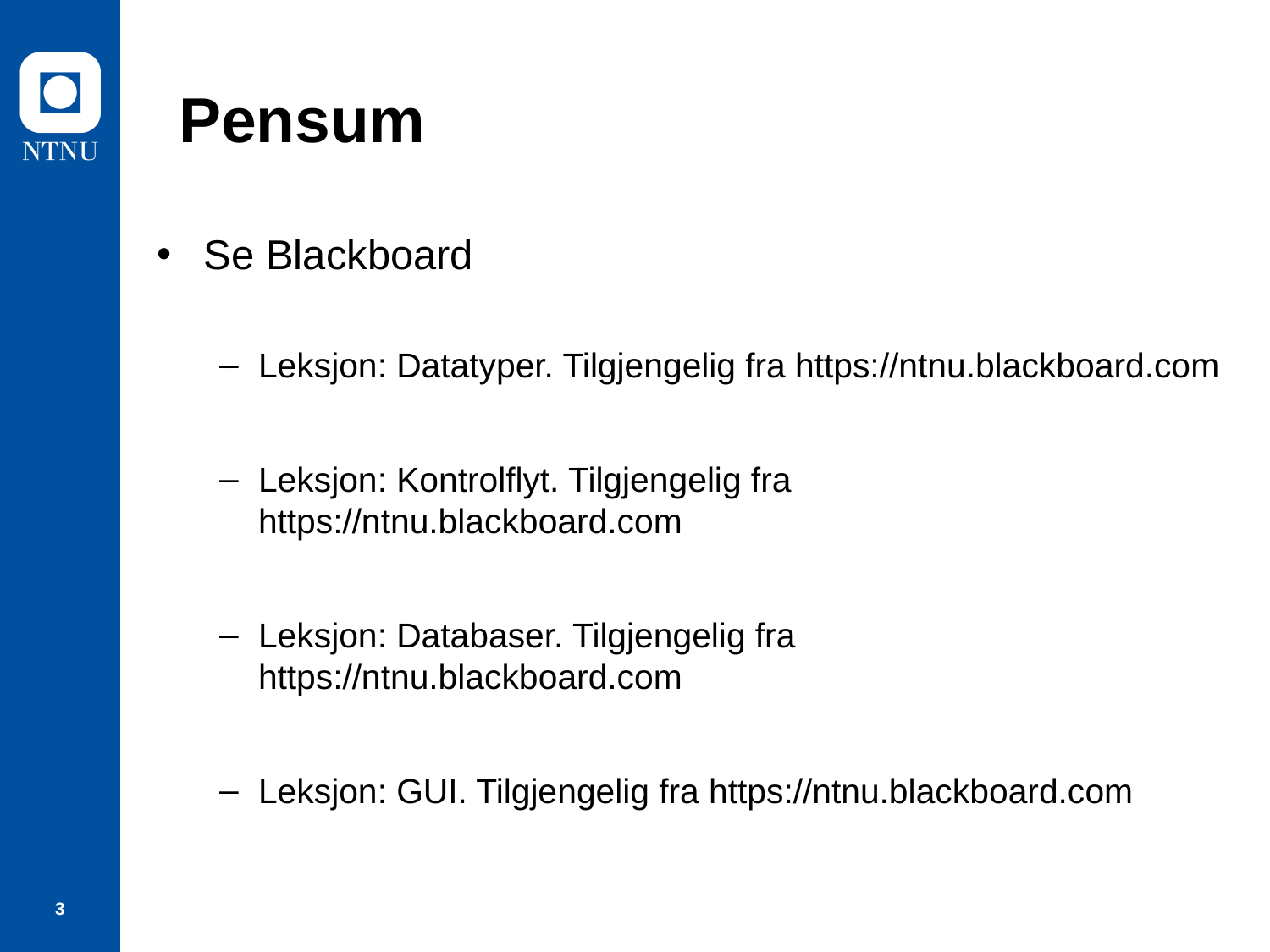

# Pensum
Se Blackboard

Leksjon: Datatyper. Tilgjengelig fra https://ntnu.blackboard.com

Leksjon: Kontrolflyt. Tilgjengelig fra https://ntnu.blackboard.com

Leksjon: Databaser. Tilgjengelig fra https://ntnu.blackboard.com

Leksjon: GUI. Tilgjengelig fra https://ntnu.blackboard.com